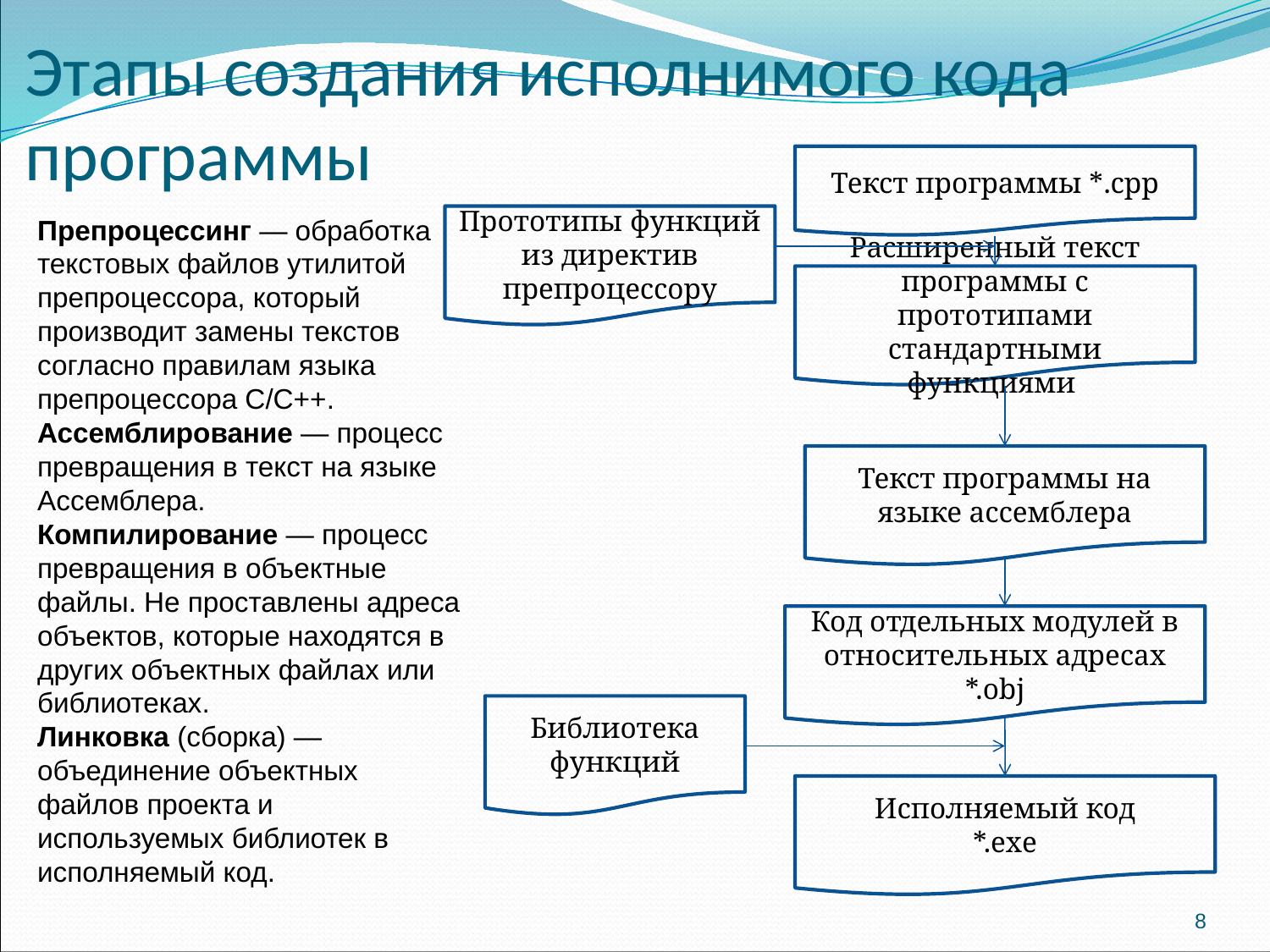

# Этапы создания исполнимого кода программы
Текст программы *.cpp
Препроцессинг — обработка текстовых файлов утилитой препроцессора, который производит замены текстов согласно правилам языка препроцессора C/C++.
Ассемблирование — процесс превращения в текст на языке Ассемблера.
Компилирование — процесс превращения в объектные файлы. Не проставлены адреса объектов, которые находятся в других объектных файлах или библиотеках.
Линковка (сборка) — объединение объектных файлов проекта и используемых библиотек в исполняемый код.

Прототипы функций из директив препроцессору
Расширенный текст программы с прототипами стандартными функциями
Текст программы на языке ассемблера
Код отдельных модулей в относительных адресах
*.obj
Библиотека функций
Исполняемый код
*.exe
8